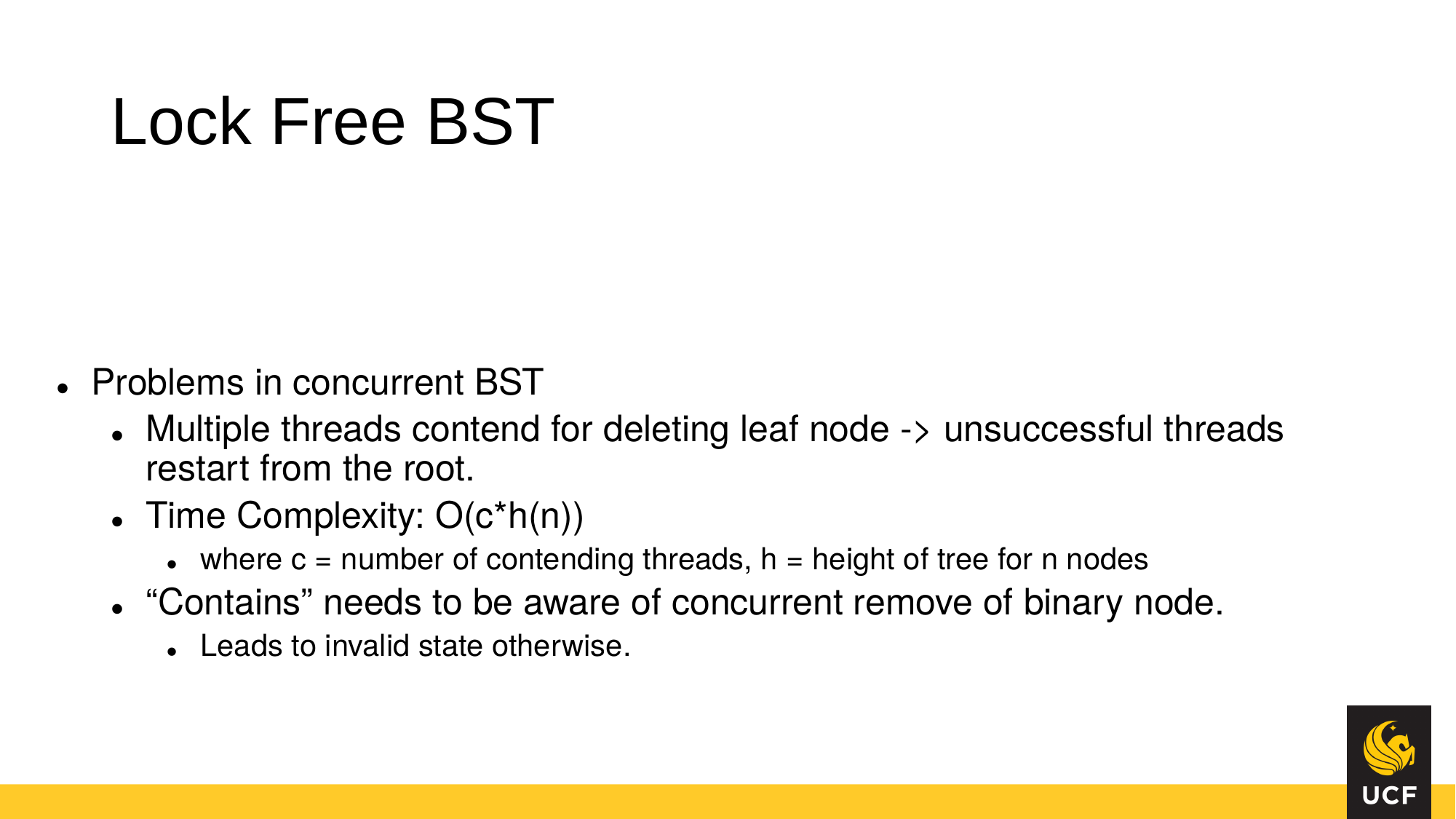

Problems in concurrent BST
Multiple threads contend for deleting leaf node -> unsuccessful threads restart from the root.
Time Complexity: O(c*h(n))
where c = number of contending threads, h = height of tree for n nodes
“Contains” needs to be aware of concurrent remove of binary node.
Leads to invalid state otherwise.

# Lock Free BST